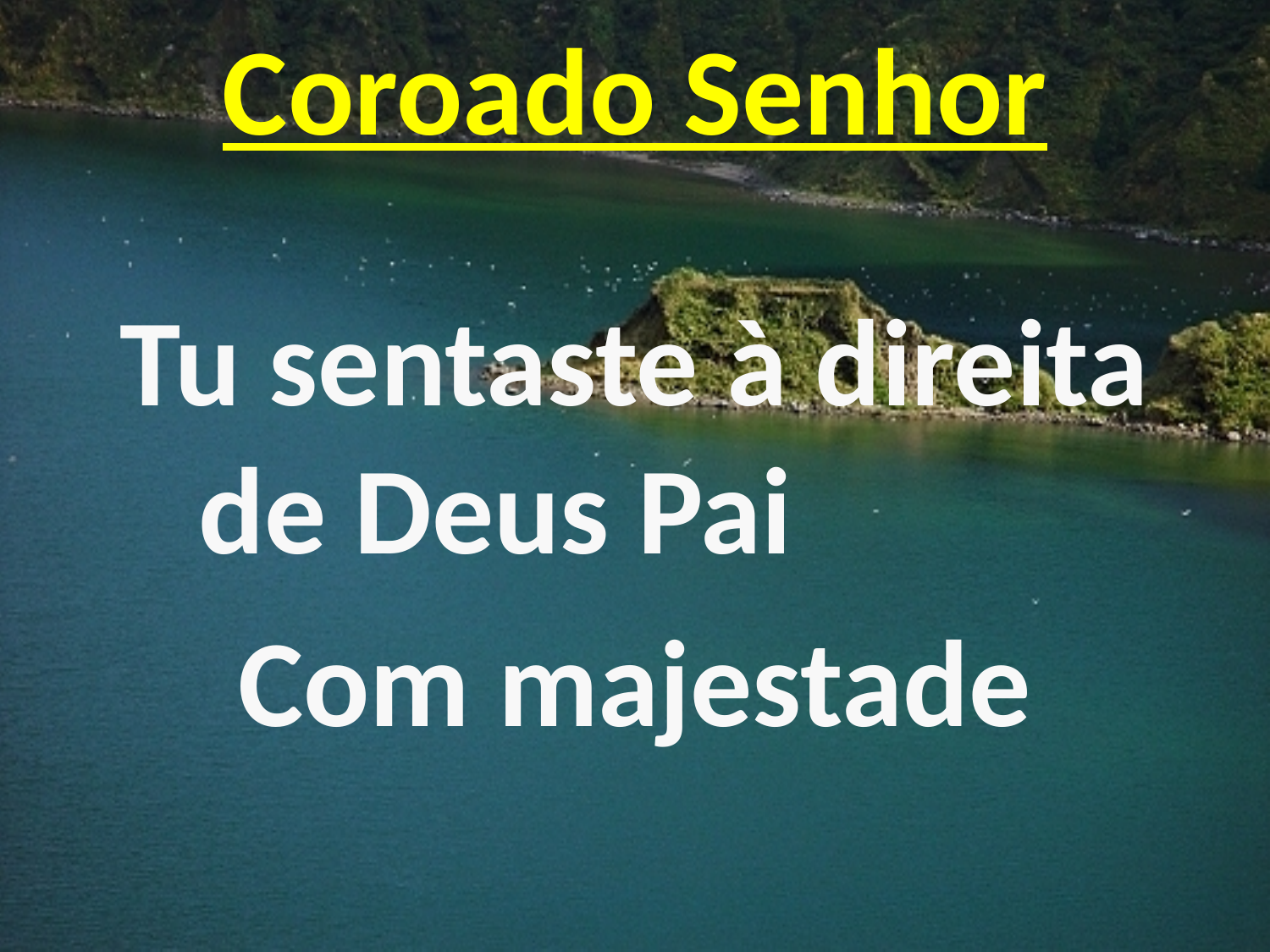

# Coroado Senhor
Tu sentaste à direita de Deus Pai
Com majestade